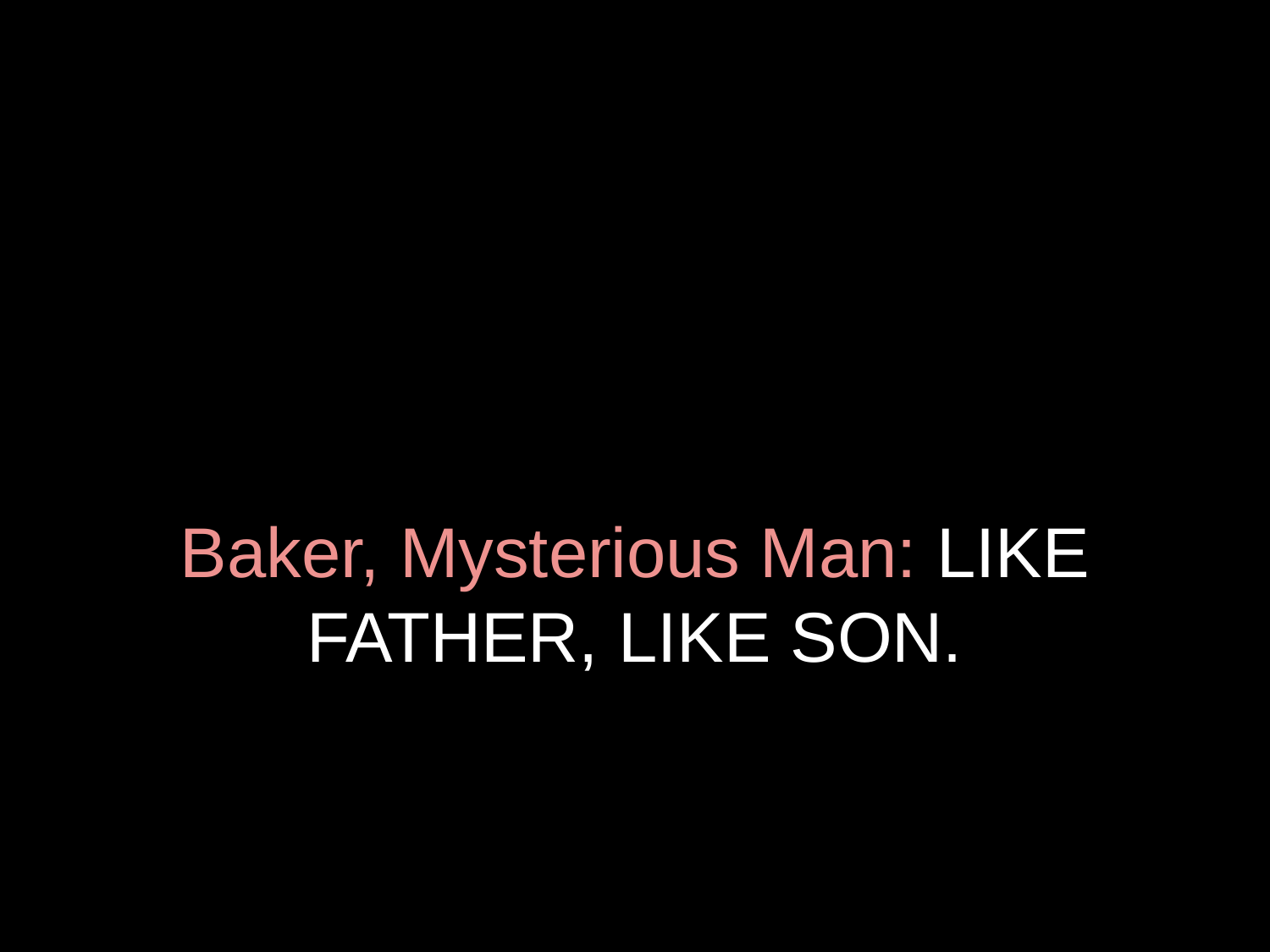

# Baker, Mysterious Man: LIKE FATHER, LIKE SON.